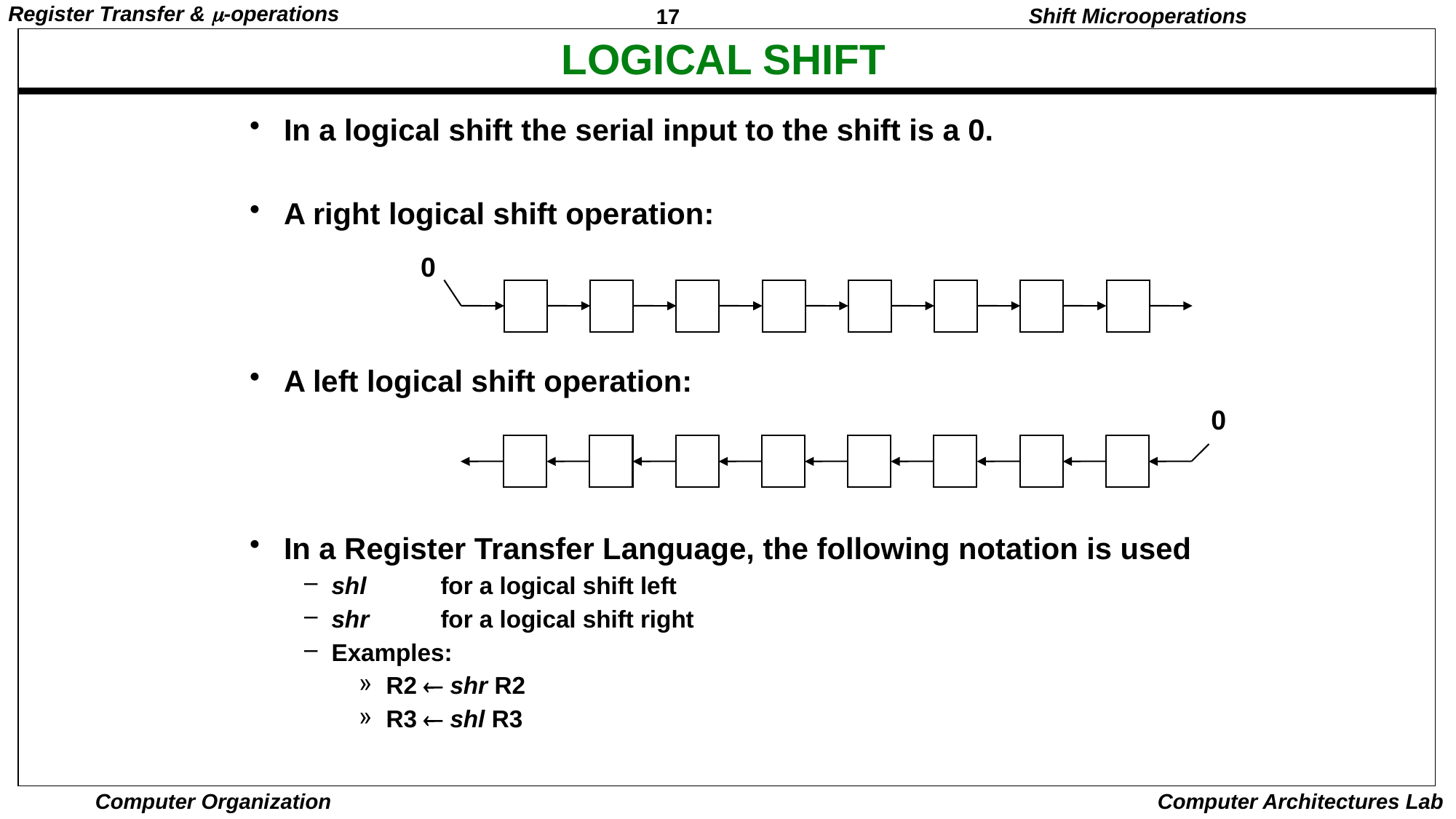

Shift Microoperations
# LOGICAL SHIFT
In a logical shift the serial input to the shift is a 0.

A right logical shift operation:

A left logical shift operation:

In a Register Transfer Language, the following notation is used
shl  	for a logical shift left
shr	for a logical shift right
Examples:
R2 ← shr R2
R3 ← shl R3

0

0